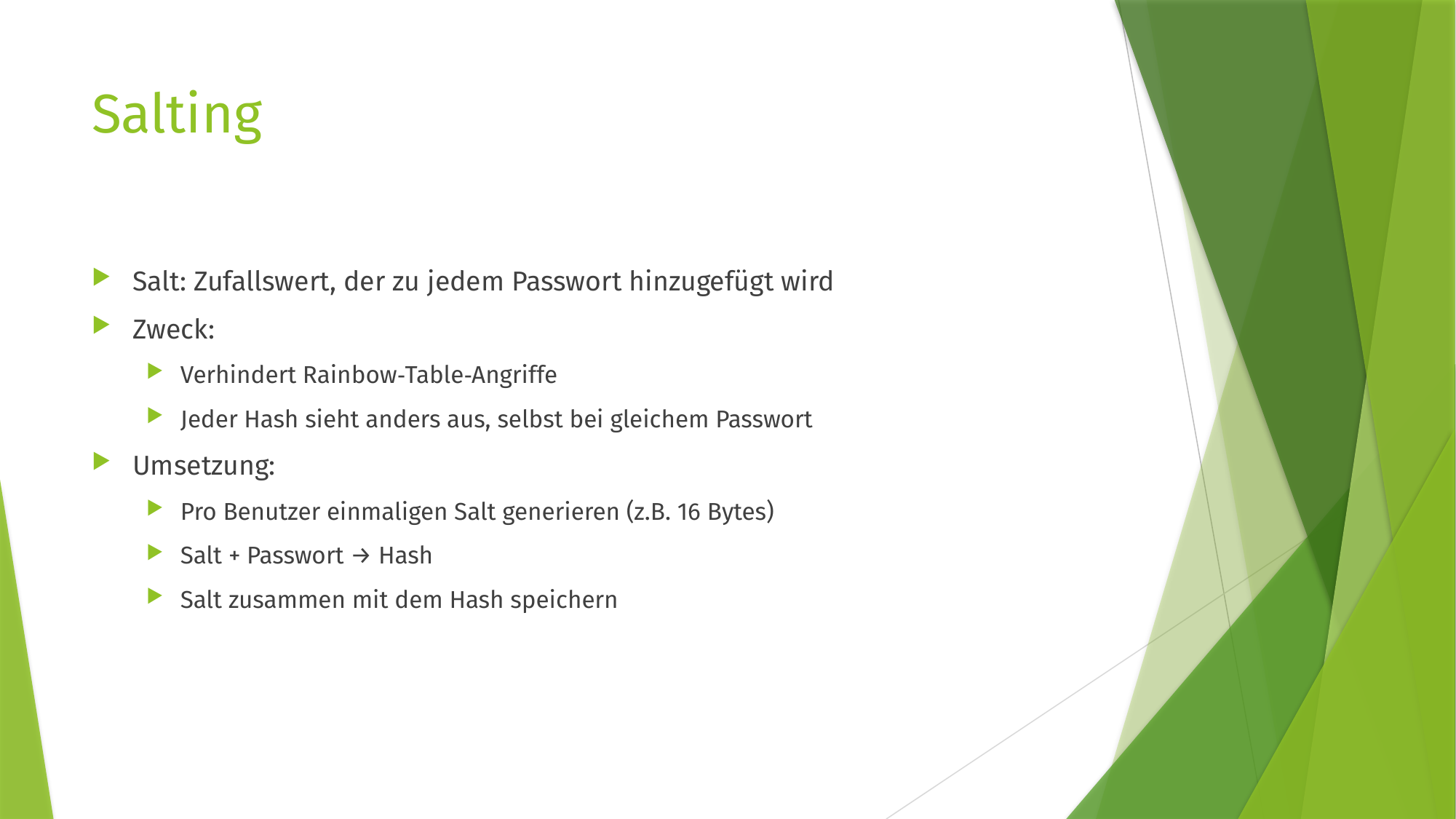

# Salting
Salt: Zufallswert, der zu jedem Passwort hinzugefügt wird
Zweck:
Verhindert Rainbow‑Table‑Angriffe
Jeder Hash sieht anders aus, selbst bei gleichem Passwort
Umsetzung:
Pro Benutzer einmaligen Salt generieren (z.B. 16 Bytes)
Salt + Passwort → Hash
Salt zusammen mit dem Hash speichern